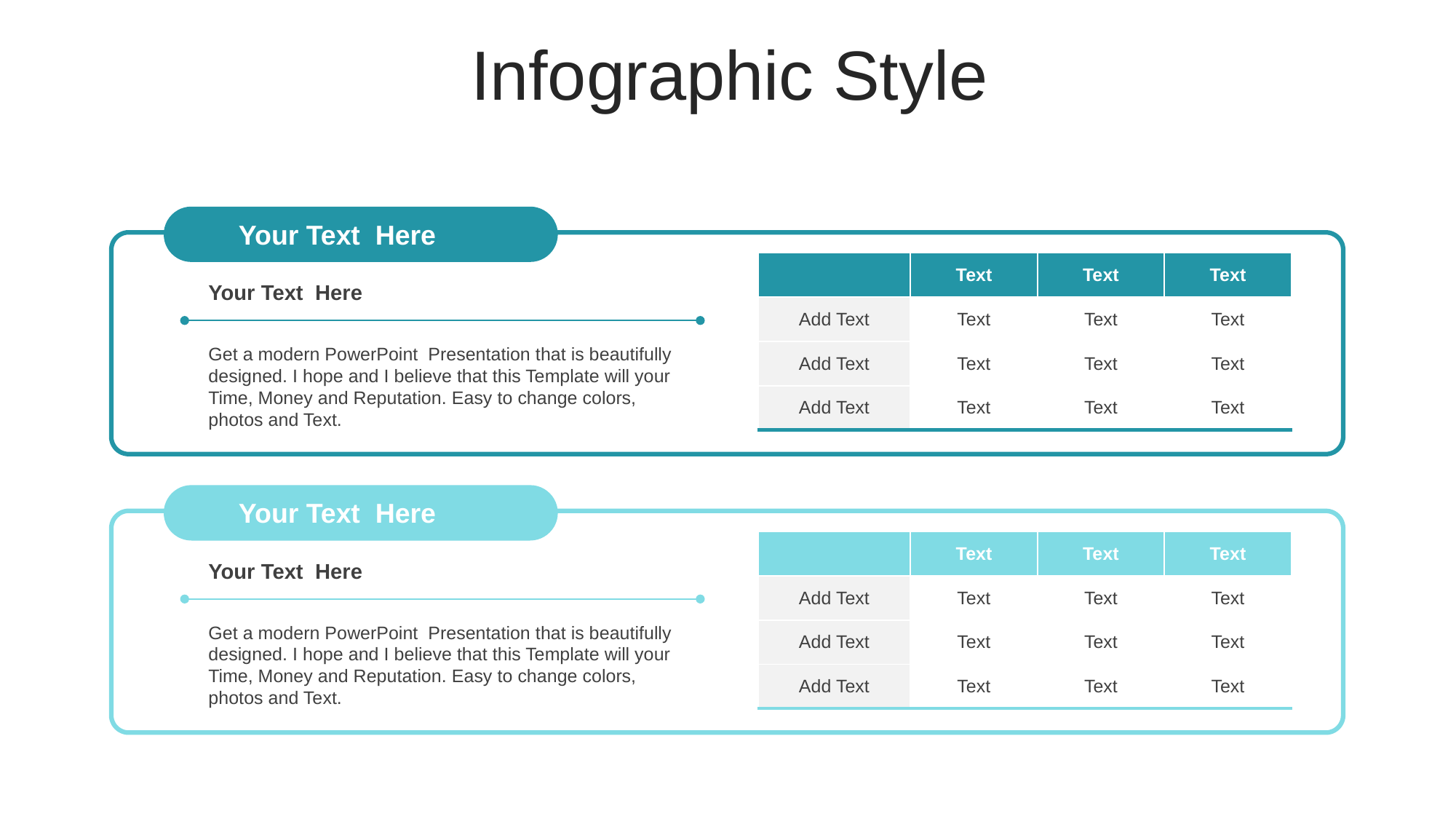

Infographic Style

Your Text  Here

|  | Text | Text | Text |
| --- | --- | --- | --- |
| Add Text | Text | Text | Text |
| Add Text | Text | Text | Text |
| Add Text | Text | Text | Text |
Your Text  Here
Get a modern PowerPoint  Presentation that is beautifully designed. I hope and I believe that this Template will your Time, Money and Reputation. Easy to change colors, photos and Text.

Your Text  Here

|  | Text | Text | Text |
| --- | --- | --- | --- |
| Add Text | Text | Text | Text |
| Add Text | Text | Text | Text |
| Add Text | Text | Text | Text |
Your Text  Here
Get a modern PowerPoint  Presentation that is beautifully designed. I hope and I believe that this Template will your Time, Money and Reputation. Easy to change colors, photos and Text.